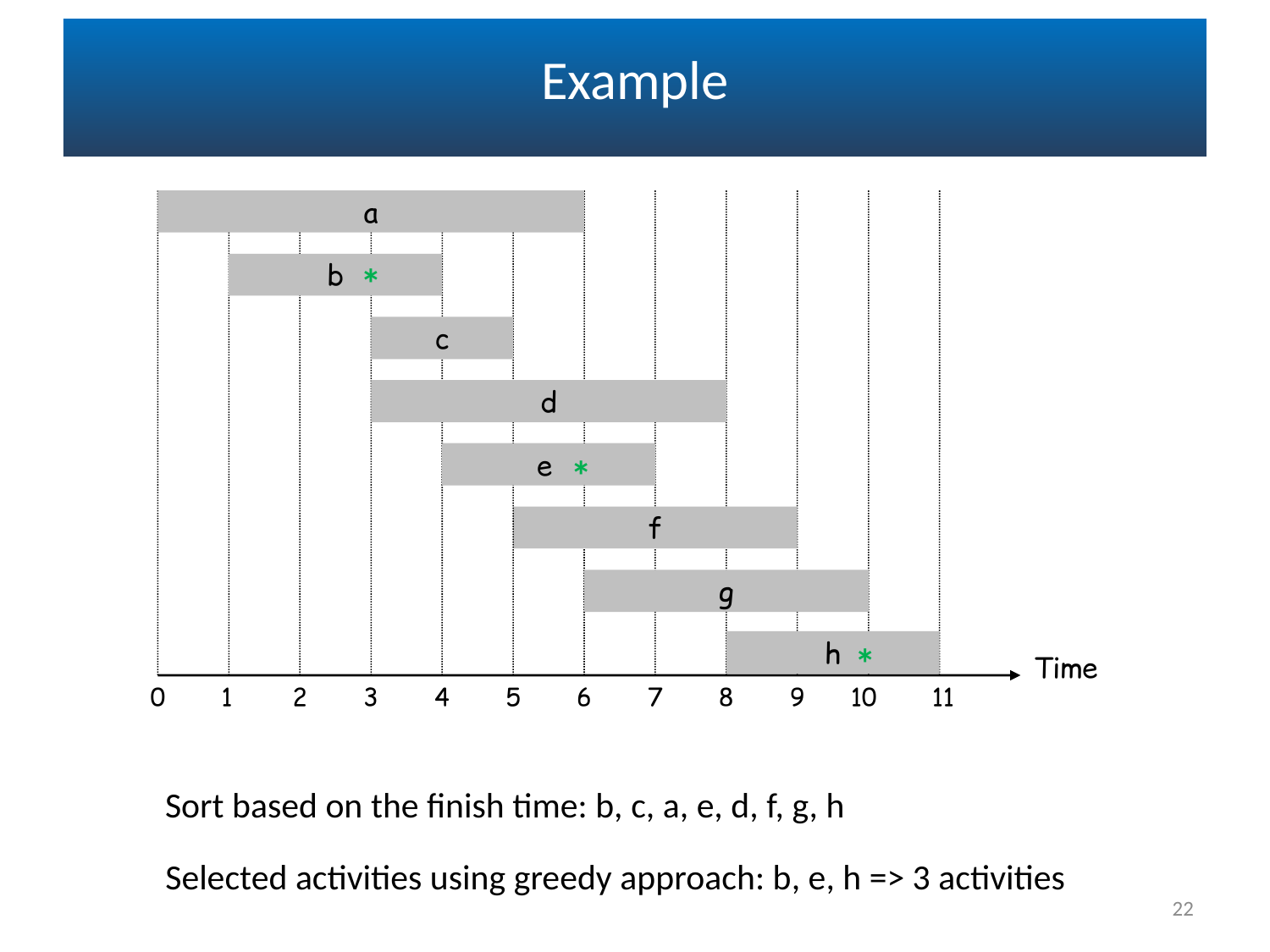

# Example
a
b
c
d

e
f
g
h
Time
0

1
2
3
4
5
6
7
8
9
10

11

*
*
*
Sort based on the finish time: b, c, a, e, d, f, g, h
Selected activities using greedy approach: b, e, h => 3 activities
22